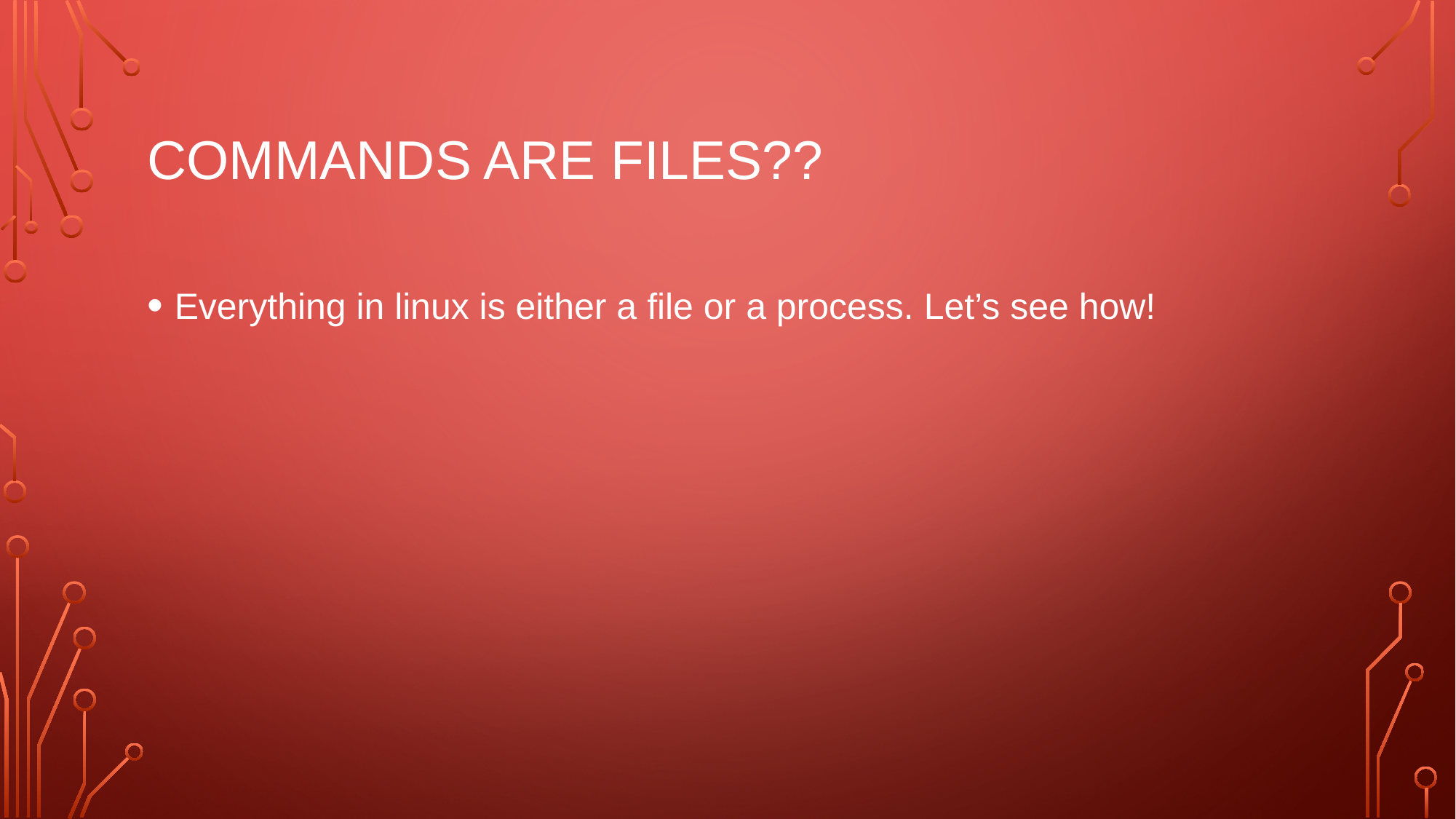

# Commands are files??
Everything in linux is either a file or a process. Let’s see how!